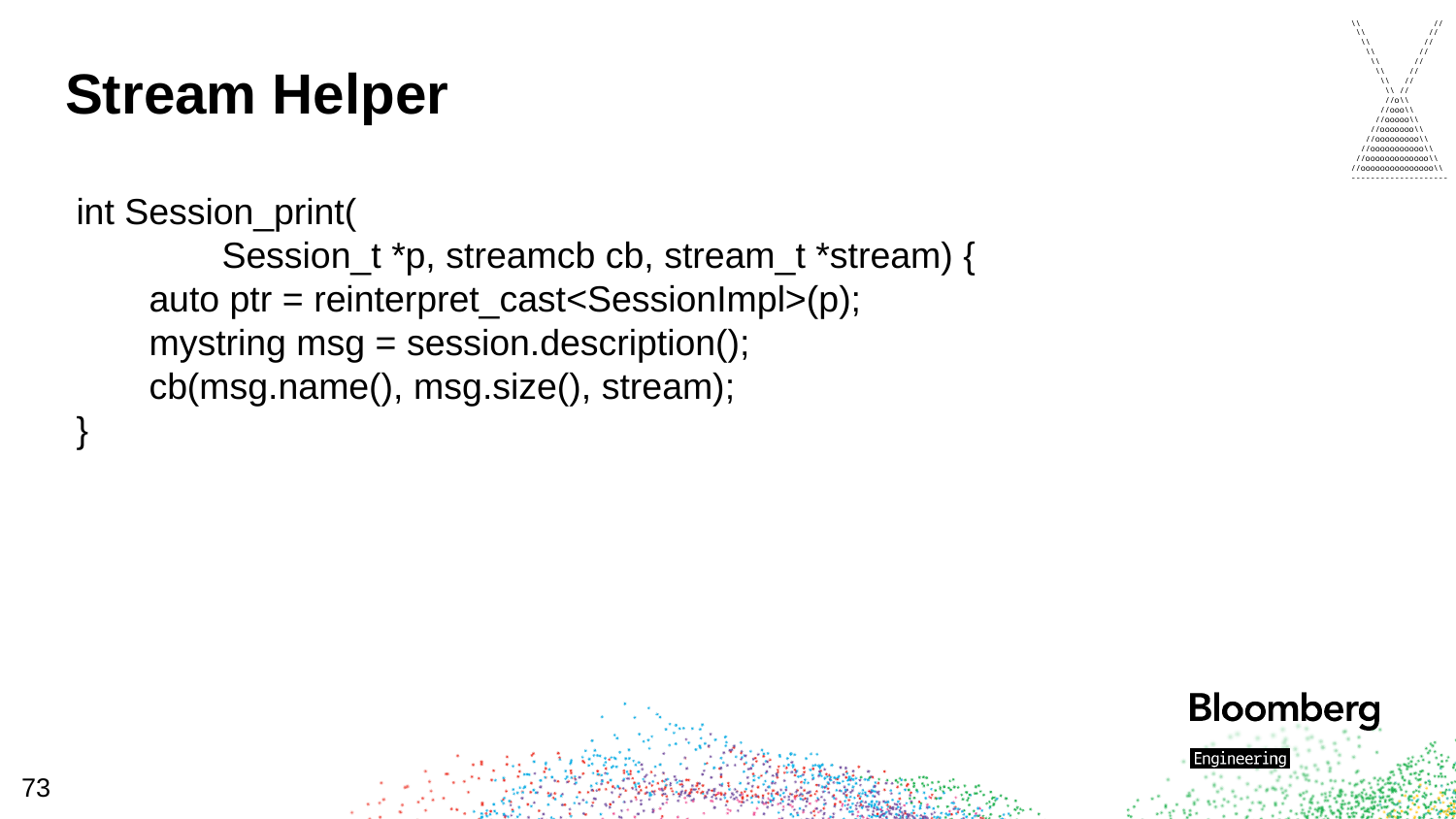

\\               //
 \\             //
  \\           //
   \\         //
    \\       //
     \\     //
      \\   //
       \\ //
       //o\\
      //ooo\\
     //ooooo\\
    //ooooooo\\
   //ooooooooo\\
  //ooooooooooo\\
 //ooooooooooooo\\
//ooooooooooooooo\\
--------------------
# Stream Helper

int Session_print(
Session_t *p, streamcb cb, stream_t *stream) {
auto ptr = reinterpret_cast<SessionImpl>(p);
mystring msg = session.description();
cb(msg.name(), msg.size(), stream);
}

73